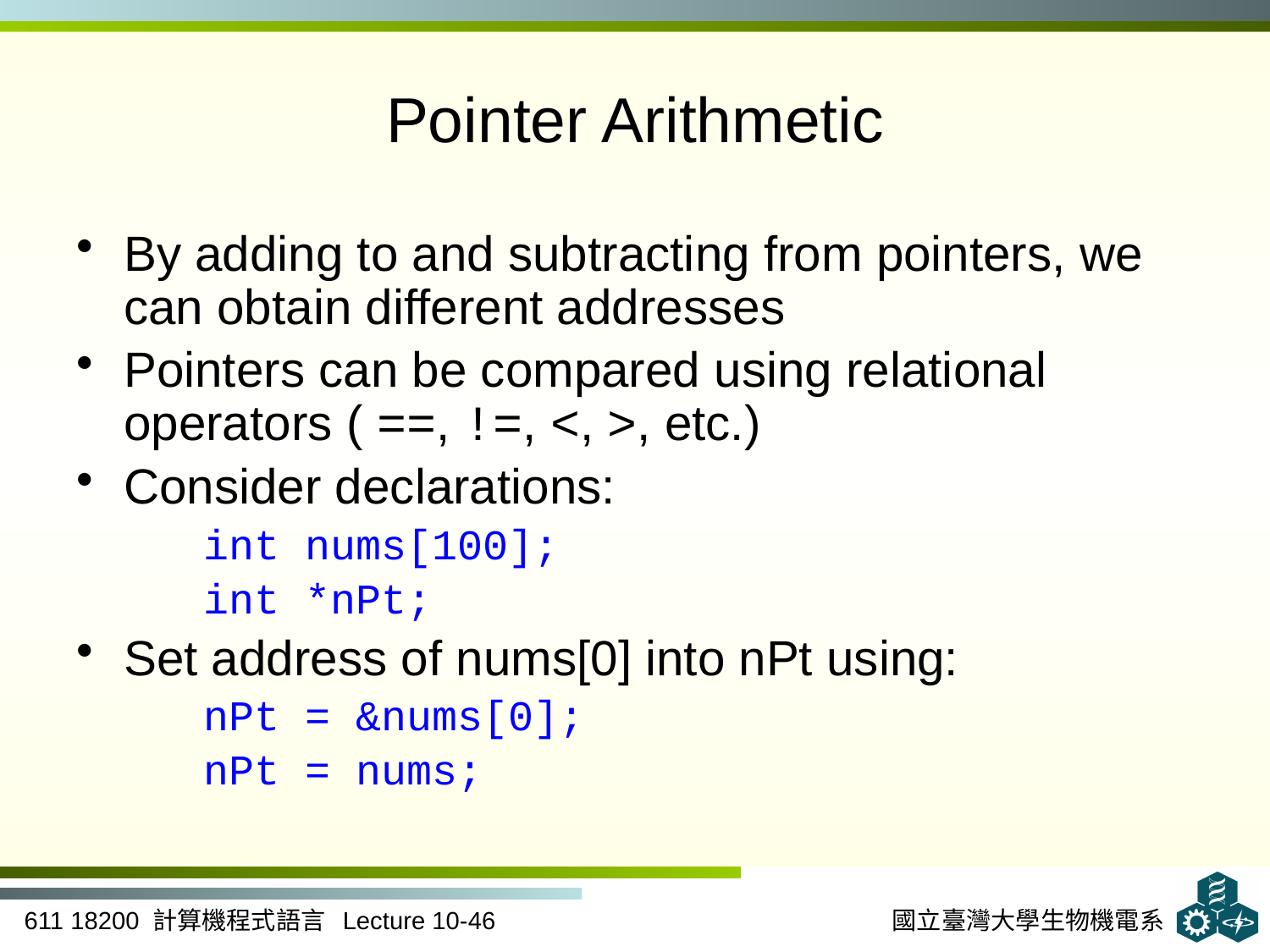

# Pointer Arithmetic
By adding to and subtracting from pointers, we can obtain different addresses
Pointers can be compared using relational operators ( ==, !=, <, >, etc.)
Consider declarations:
int nums[100];
int *nPt;
Set address of nums[0] into nPt using:
nPt = &nums[0];
nPt = nums;